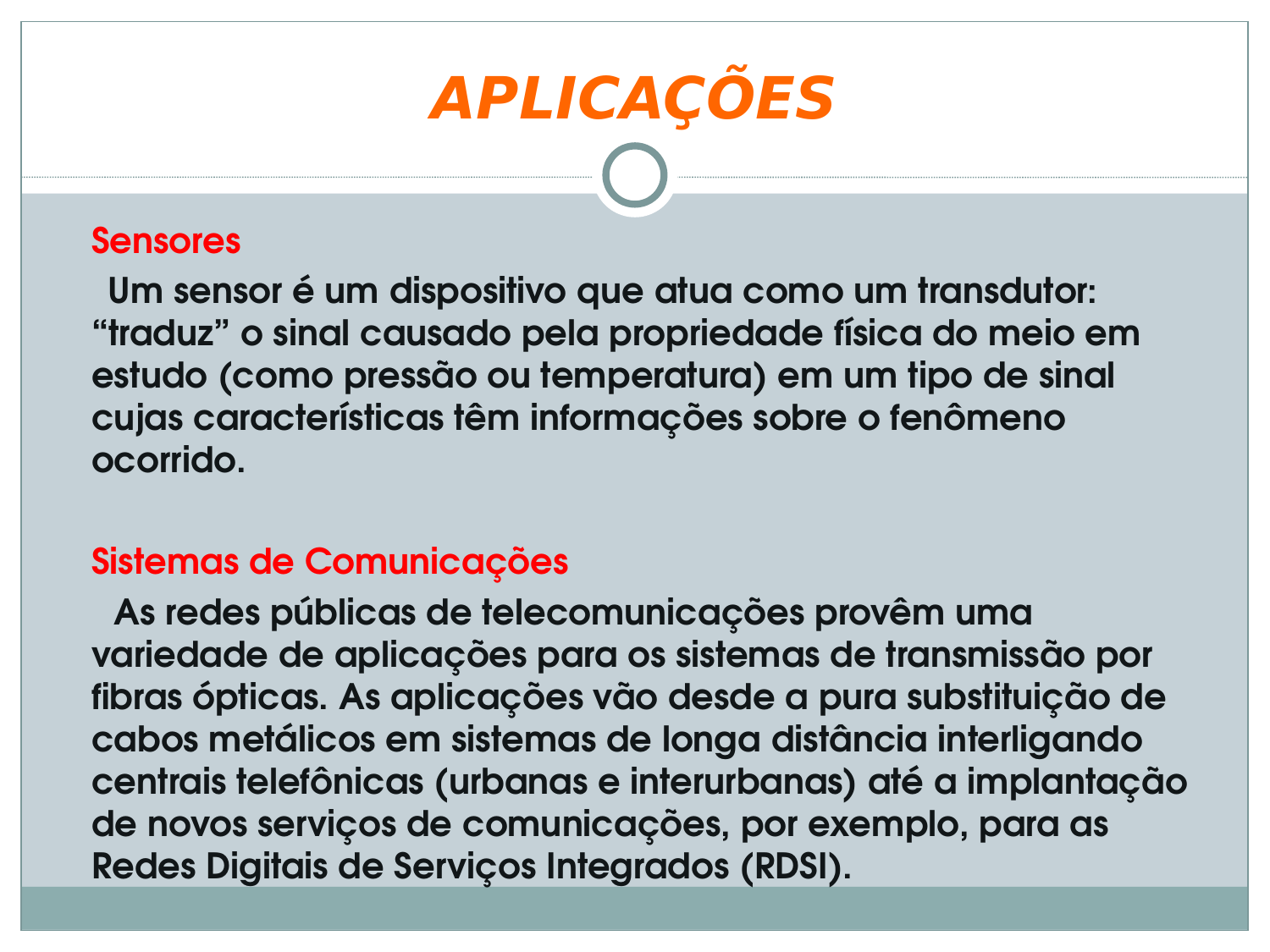

APLICAÇÕES
	Sensores
      Um sensor é um dispositivo que atua como um transdutor: “traduz” o sinal causado pela propriedade física do meio em estudo (como pressão ou temperatura) em um tipo de sinal cujas características têm informações sobre o fenômeno ocorrido.

	Sistemas de Comunicações
      As redes públicas de telecomunicações provêm uma variedade de aplicações para os sistemas de transmissão por fibras ópticas. As aplicações vão desde a pura substituição de cabos metálicos em sistemas de longa distância interligando centrais telefônicas (urbanas e interurbanas) até a implantação de novos serviços de comunicações, por exemplo, para as Redes Digitais de Serviços Integrados (RDSI).